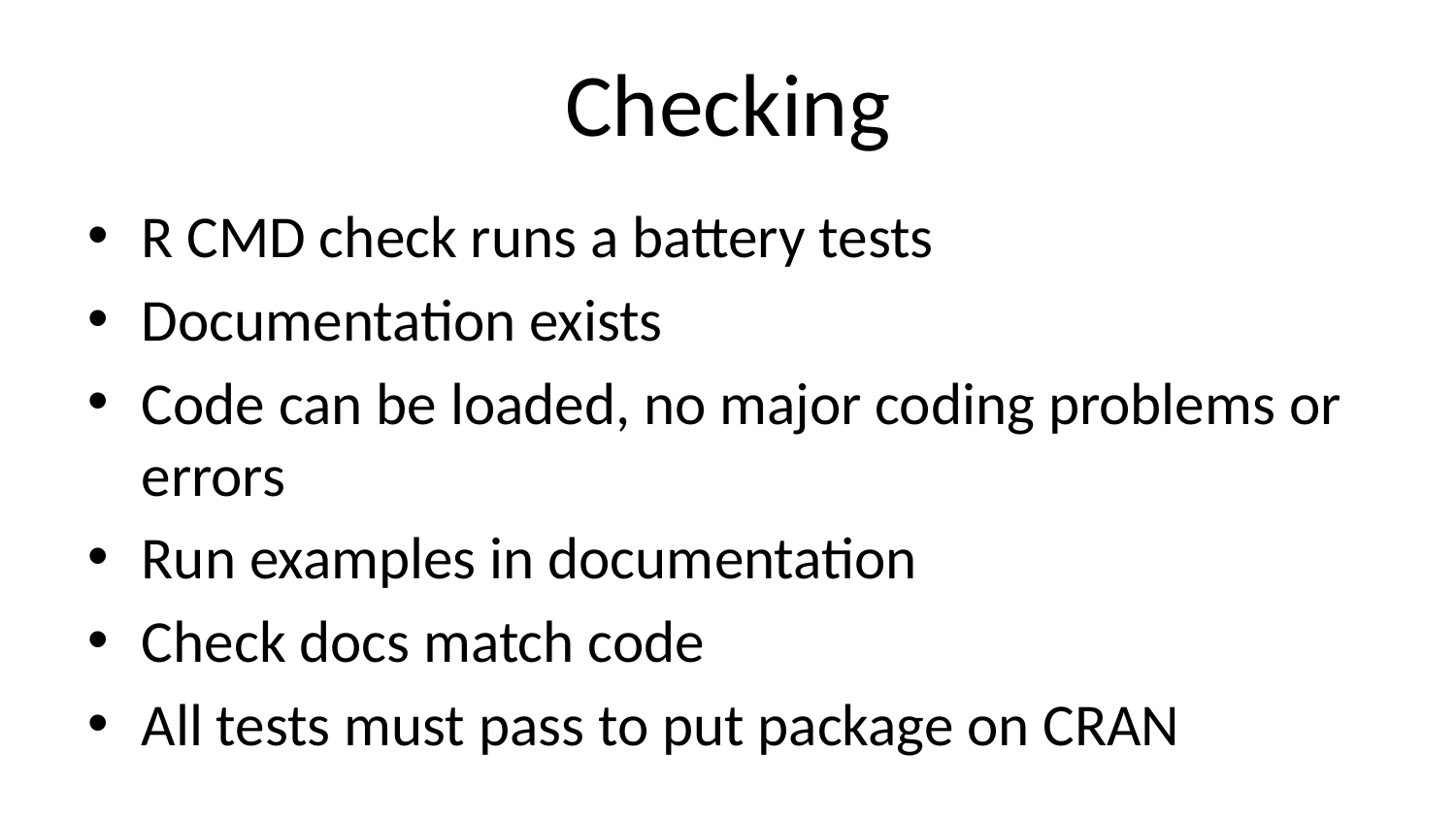

# Checking
R CMD check runs a battery tests
Documentation exists
Code can be loaded, no major coding problems or errors
Run examples in documentation
Check docs match code
All tests must pass to put package on CRAN